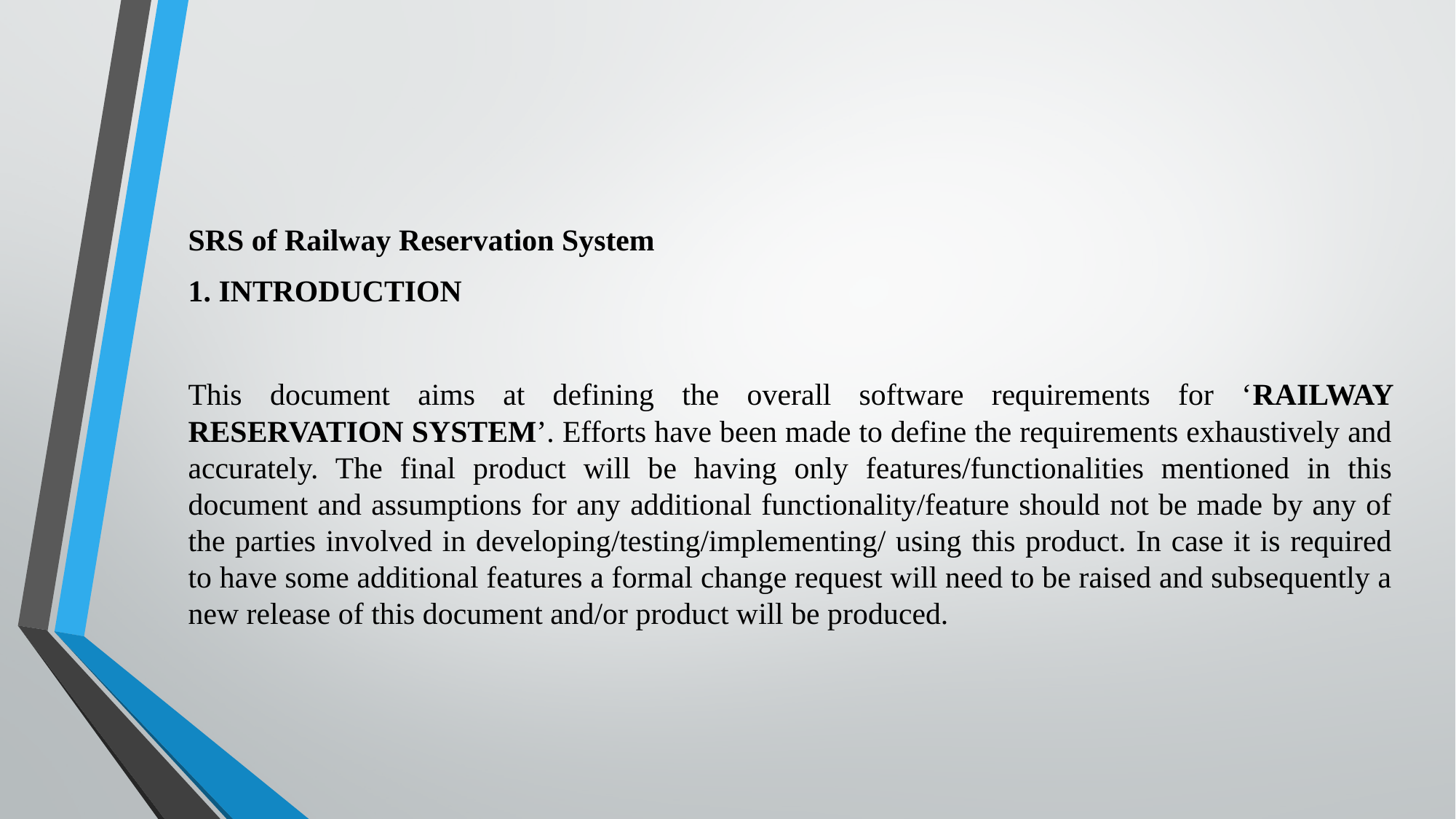

#
SRS of Railway Reservation System
1. INTRODUCTION

This document aims at defining the overall software requirements for ‘RAILWAY RESERVATION SYSTEM’. Efforts have been made to define the requirements exhaustively and accurately. The final product will be having only features/functionalities mentioned in this document and assumptions for any additional functionality/feature should not be made by any of the parties involved in developing/testing/implementing/ using this product. In case it is required to have some additional features a formal change request will need to be raised and subsequently a new release of this document and/or product will be produced.